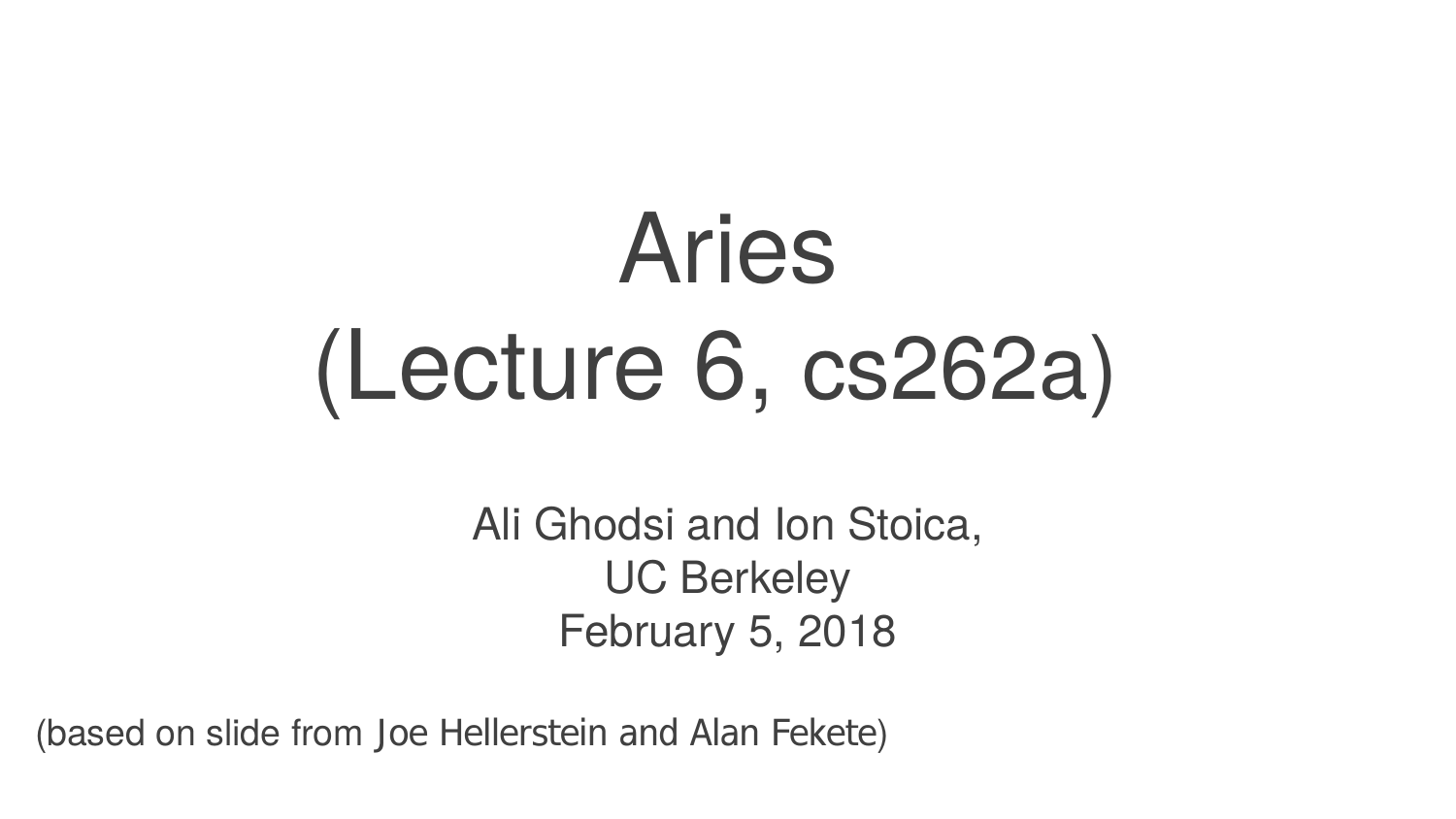

# Aries (Lecture 6, cs262a)
Ali Ghodsi and Ion Stoica,
UC Berkeley
February 5, 2018

  (based on slide from Joe Hellerstein and Alan Fekete)